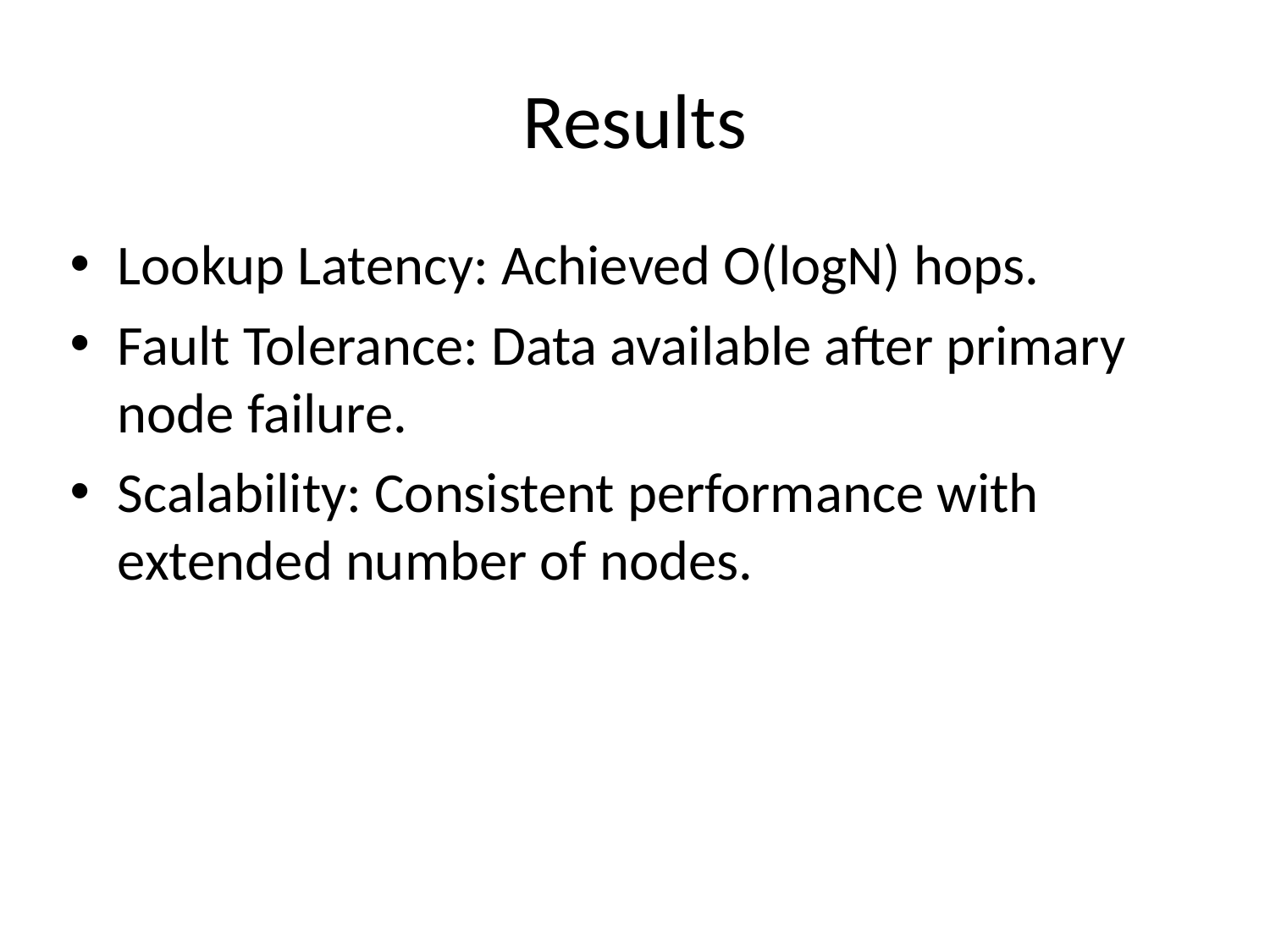

# Results
Lookup Latency: Achieved O(logN) hops.
Fault Tolerance: Data available after primary node failure.
Scalability: Consistent performance with extended number of nodes.